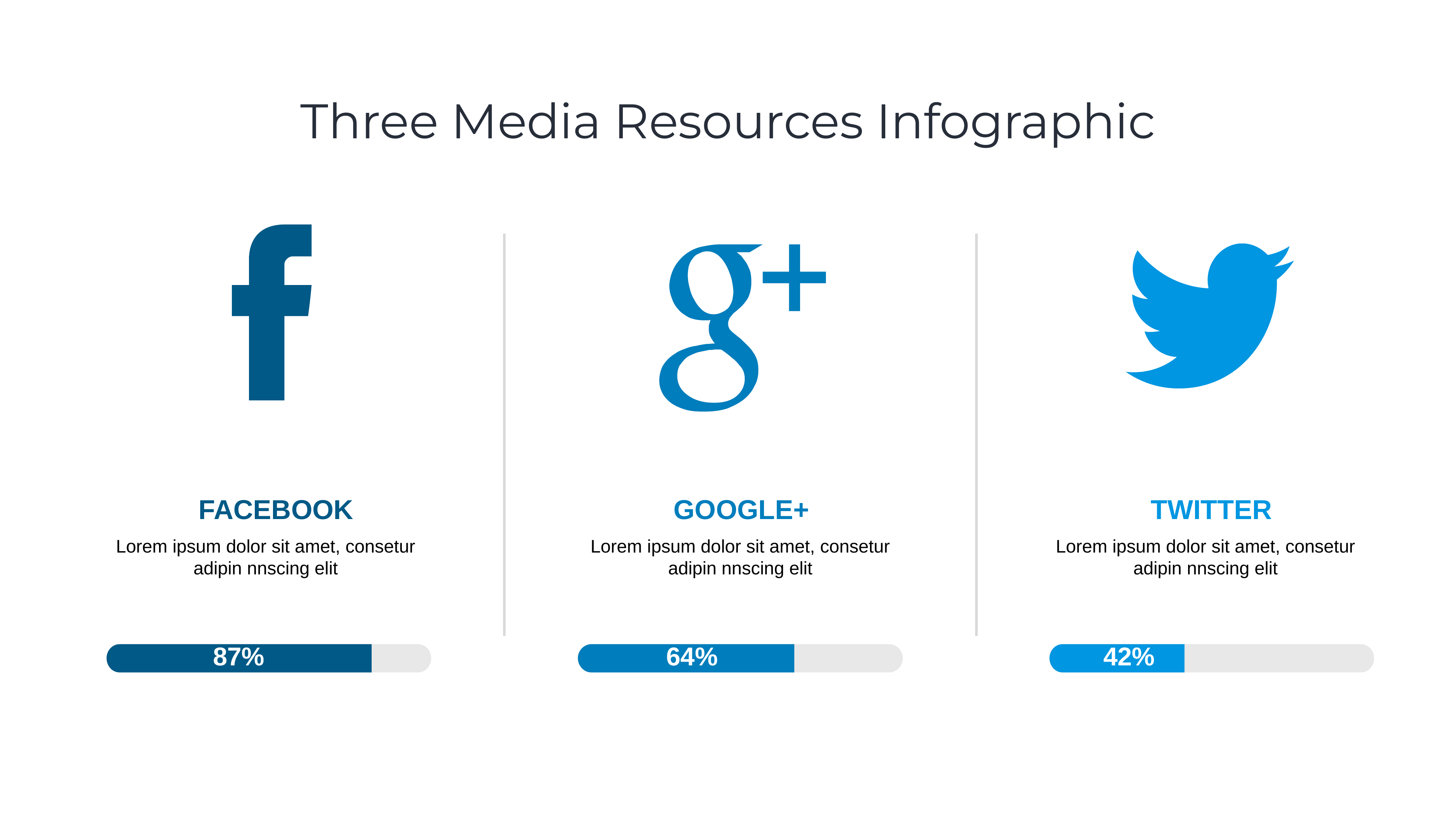

# Three Media Resources Infographic

FACEBOOK
GOOGLE+
TWITTER
Lorem ipsum dolor sit amet, consetur adipin nnscing elit
Lorem ipsum dolor sit amet, consetur adipin nnscing elit
Lorem ipsum dolor sit amet, consetur adipin nnscing elit
87%
64%
42%